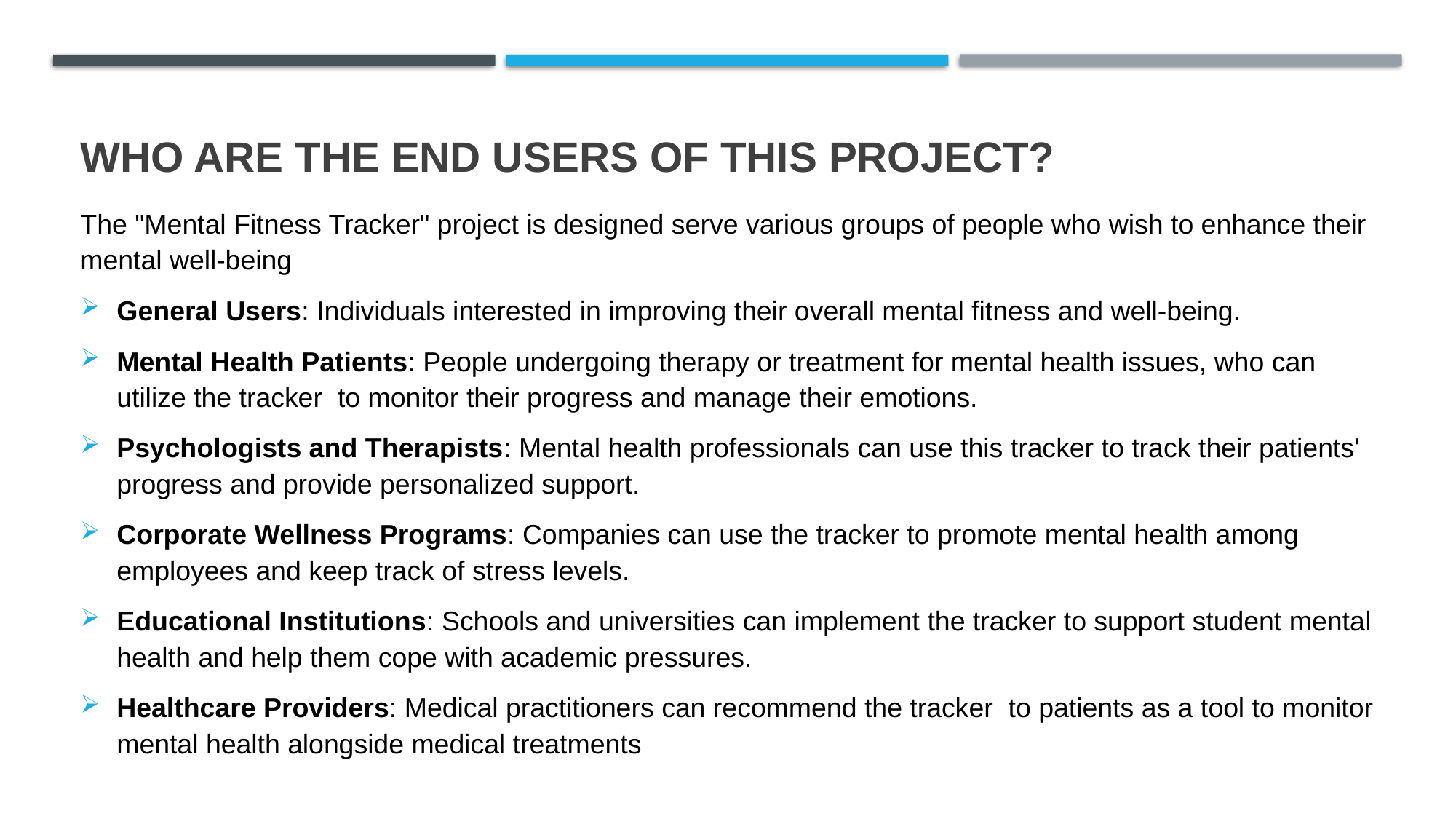

# WHO ARE THE END USERS of this project?
The "Mental Fitness Tracker" project is designed serve various groups of people who wish to enhance their mental well-being
General Users: Individuals interested in improving their overall mental fitness and well-being.
Mental Health Patients: People undergoing therapy or treatment for mental health issues, who can utilize the tracker  to monitor their progress and manage their emotions.
Psychologists and Therapists: Mental health professionals can use this tracker to track their patients' progress and provide personalized support.
Corporate Wellness Programs: Companies can use the tracker to promote mental health among employees and keep track of stress levels.
Educational Institutions: Schools and universities can implement the tracker to support student mental health and help them cope with academic pressures.
Healthcare Providers: Medical practitioners can recommend the tracker  to patients as a tool to monitor mental health alongside medical treatments